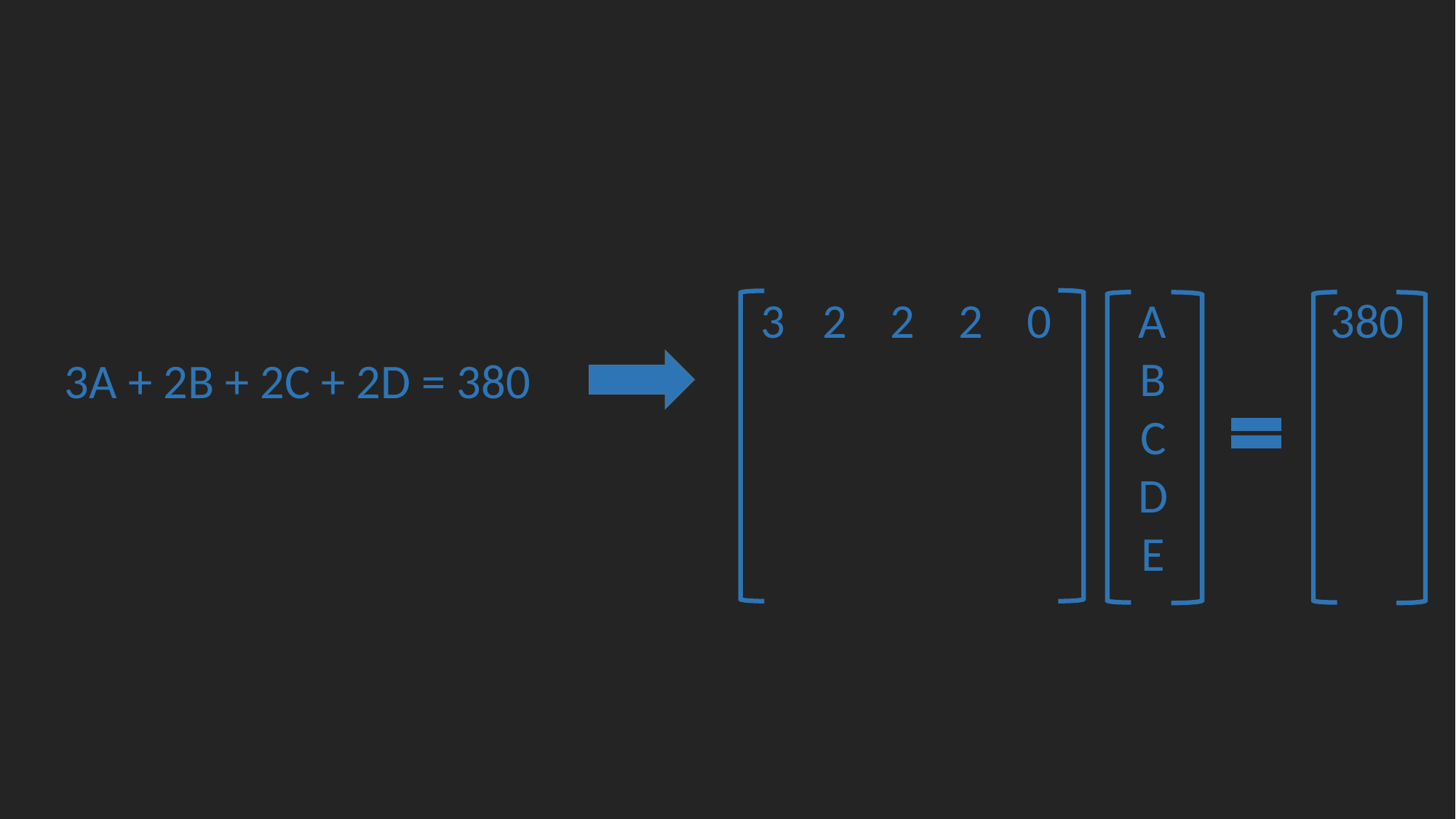

2    2    2    0        A               380
             B
             C
             D
             E

3A + 2B + 2C + 2D = 380